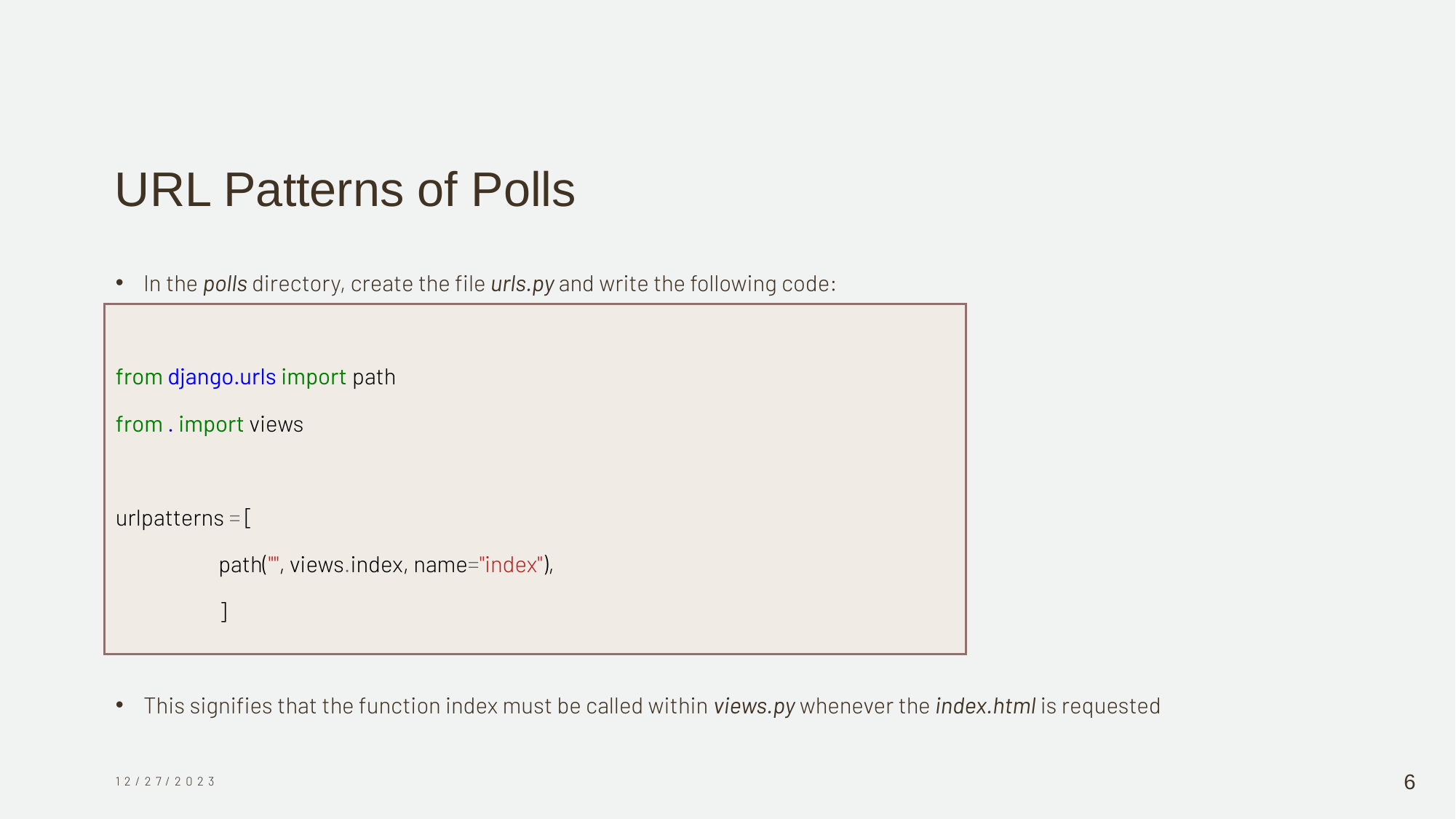

# URL Patterns of Polls
In the polls directory, create the file urls.py and write the following code:

from django.urls import path
from . import views

urlpatterns = [
	path("", views.index, name="index"),
	]

This signifies that the function index must be called within views.py whenever the index.html is requested

12/27/2023
6